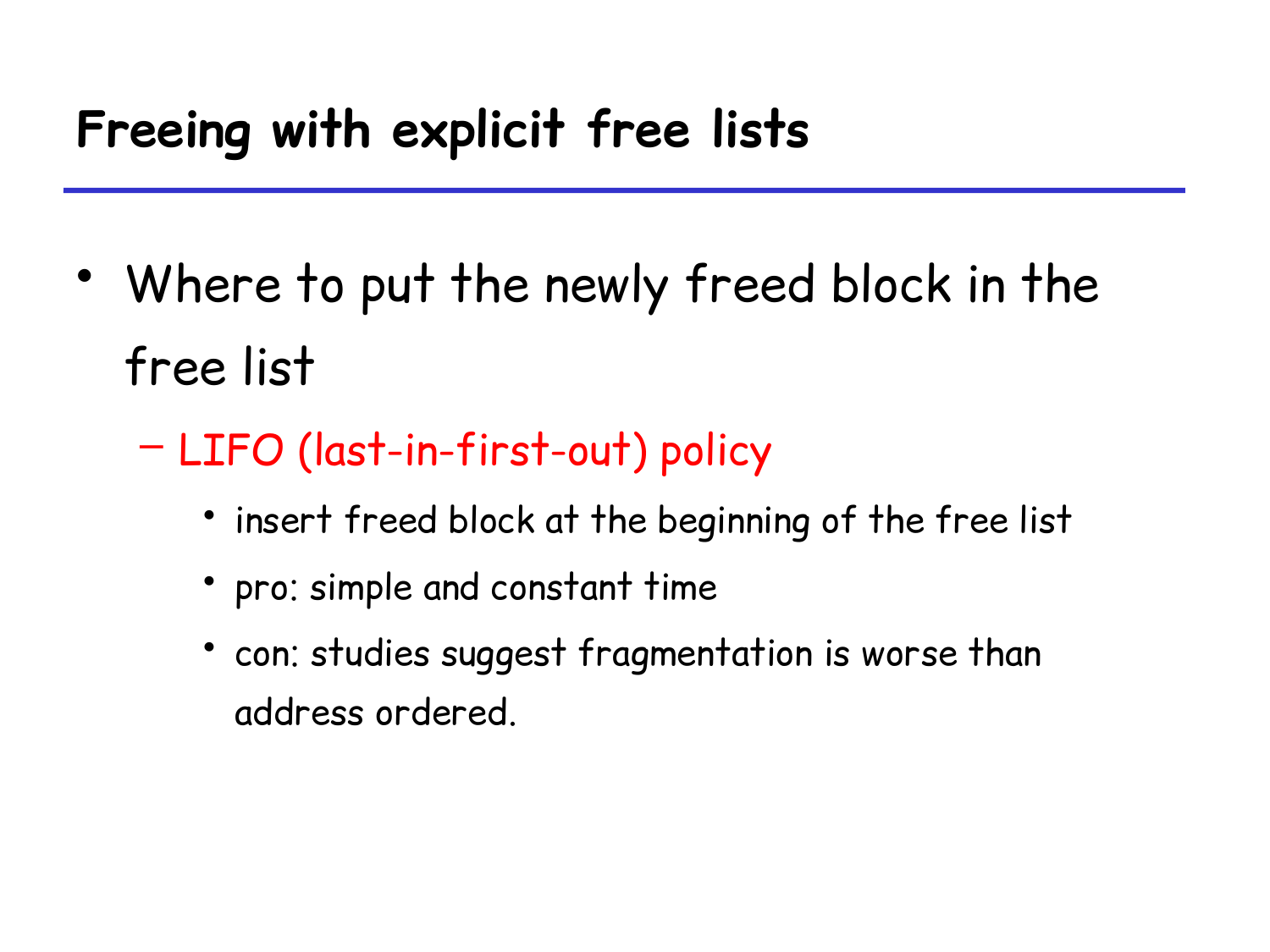

# Freeing with explicit free lists
Where to put the newly freed block in the free list
LIFO (last-in-first-out) policy
insert freed block at the beginning of the free list
pro: simple and constant time
con: studies suggest fragmentation is worse than address ordered.
22